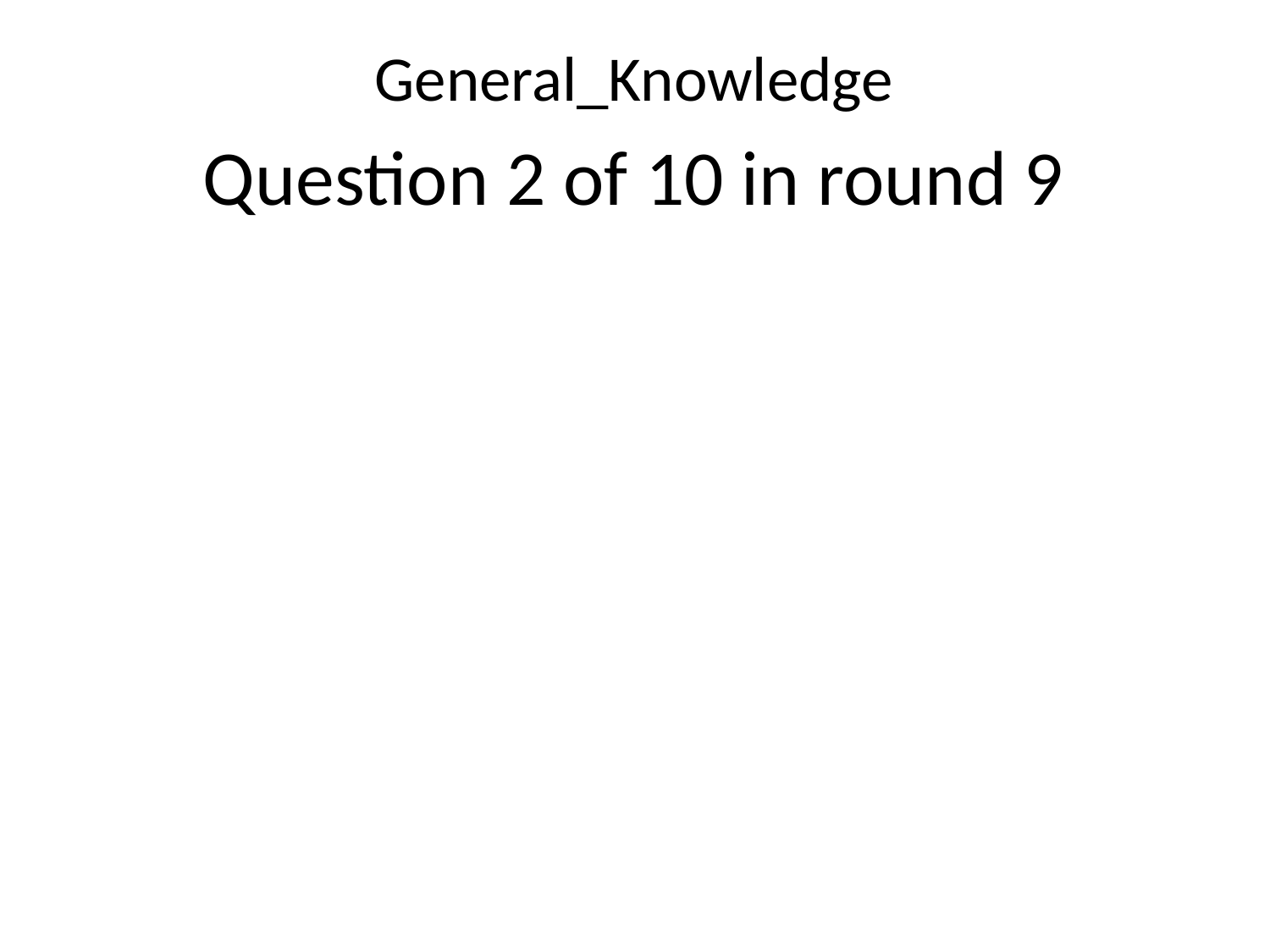

General_Knowledge
Question 2 of 10 in round 9